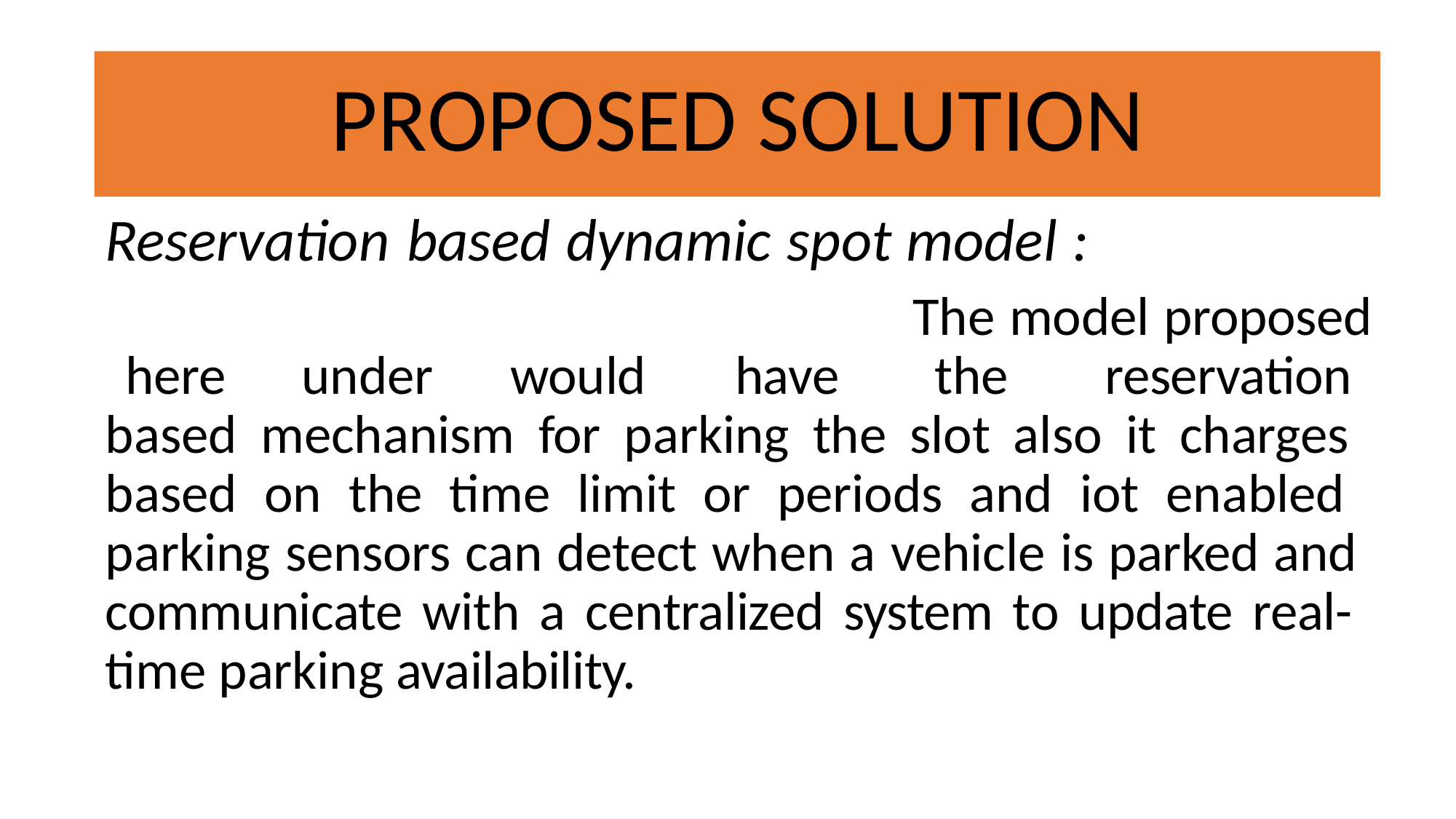

# PROPOSED SOLUTION
Reservation based dynamic spot model :
The model proposed  here  under  would  have   the   reservation  based mechanism for parking the slot also it charges  based on the time limit or periods and iot enabled  parking sensors can detect when a vehicle is parked and  communicate with a centralized system to update real-  time parking availability.